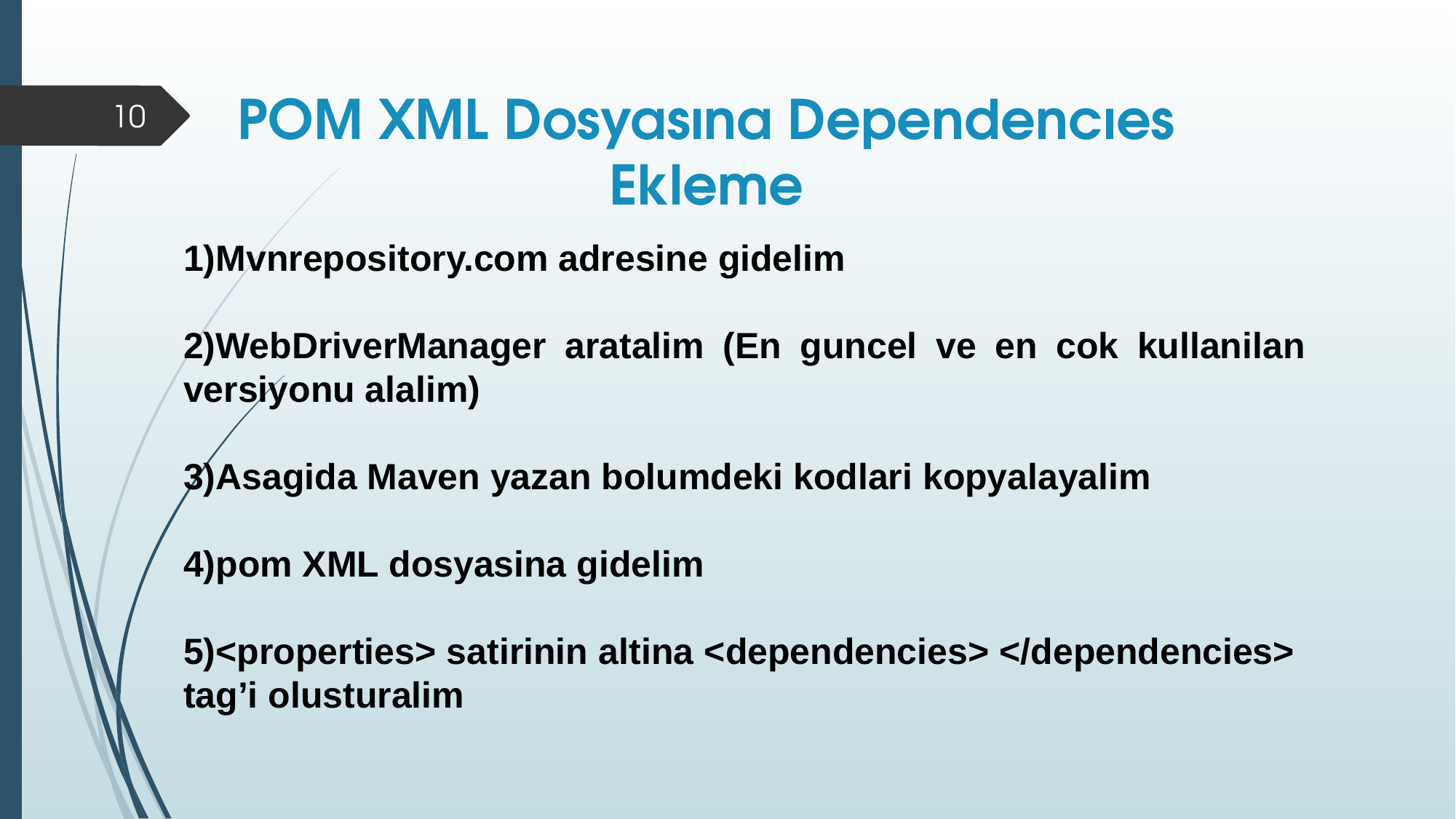

POM XML Dosyasına Dependencıes Ekleme
10
1)Mvnrepository.com adresine gidelim

2)WebDriverManager aratalim (En guncel ve en cok kullanilan versiyonu alalim)

3)Asagida Maven yazan bolumdeki kodlari kopyalayalim

4)pom XML dosyasina gidelim

5)<properties> satirinin altina <dependencies> </dependencies>  tag’i olusturalim